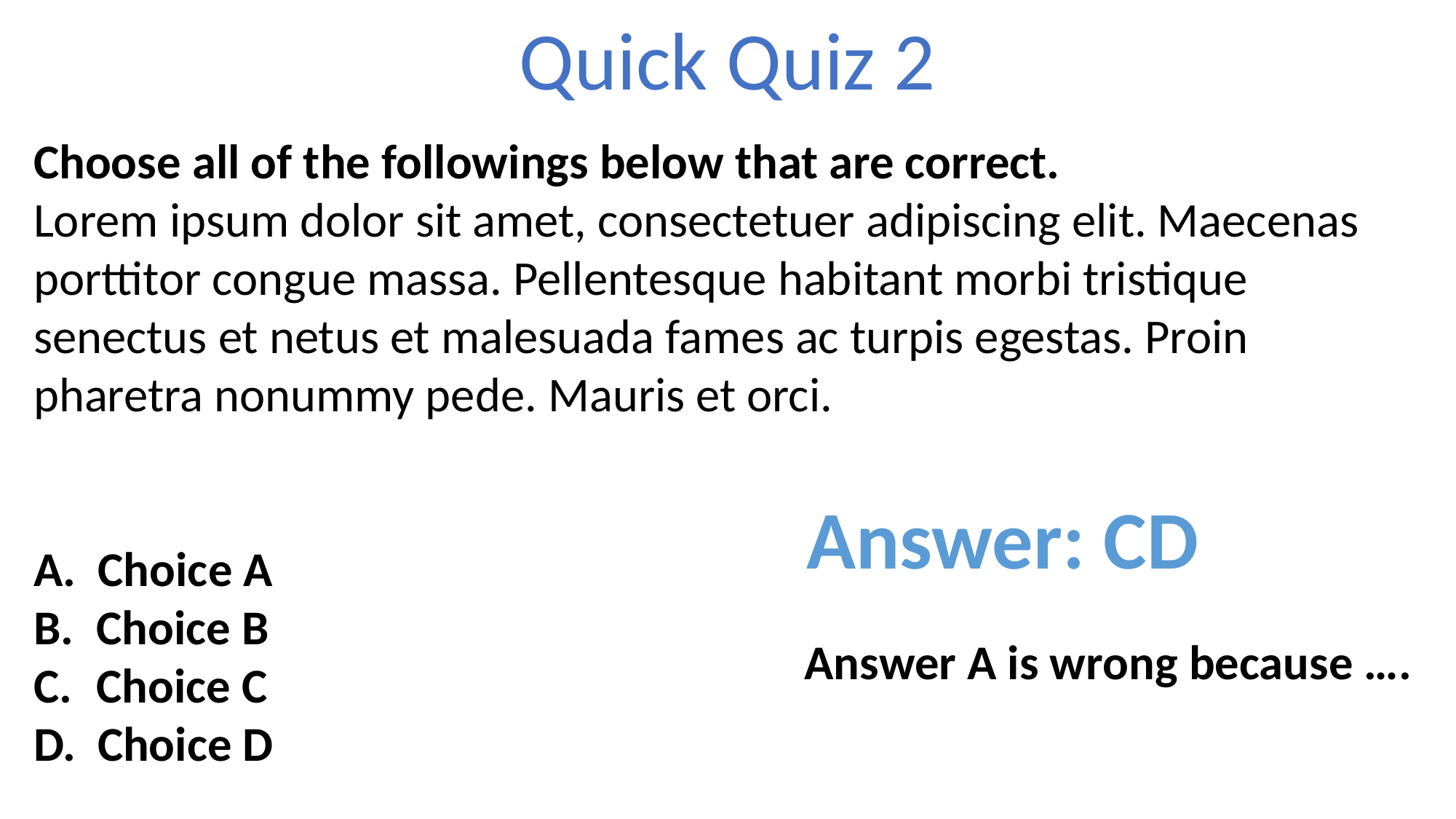

Quick Quiz 2
Choose all of the followings below that are correct.
Lorem ipsum dolor sit amet, consectetuer adipiscing elit. Maecenas porttitor congue massa. Pellentesque habitant morbi tristique senectus et netus et malesuada fames ac turpis egestas. Proin pharetra nonummy pede. Mauris et orci.

  Choice A
  Choice B
  Choice C
  Choice D

Answer: CD
Answer A is wrong because ….